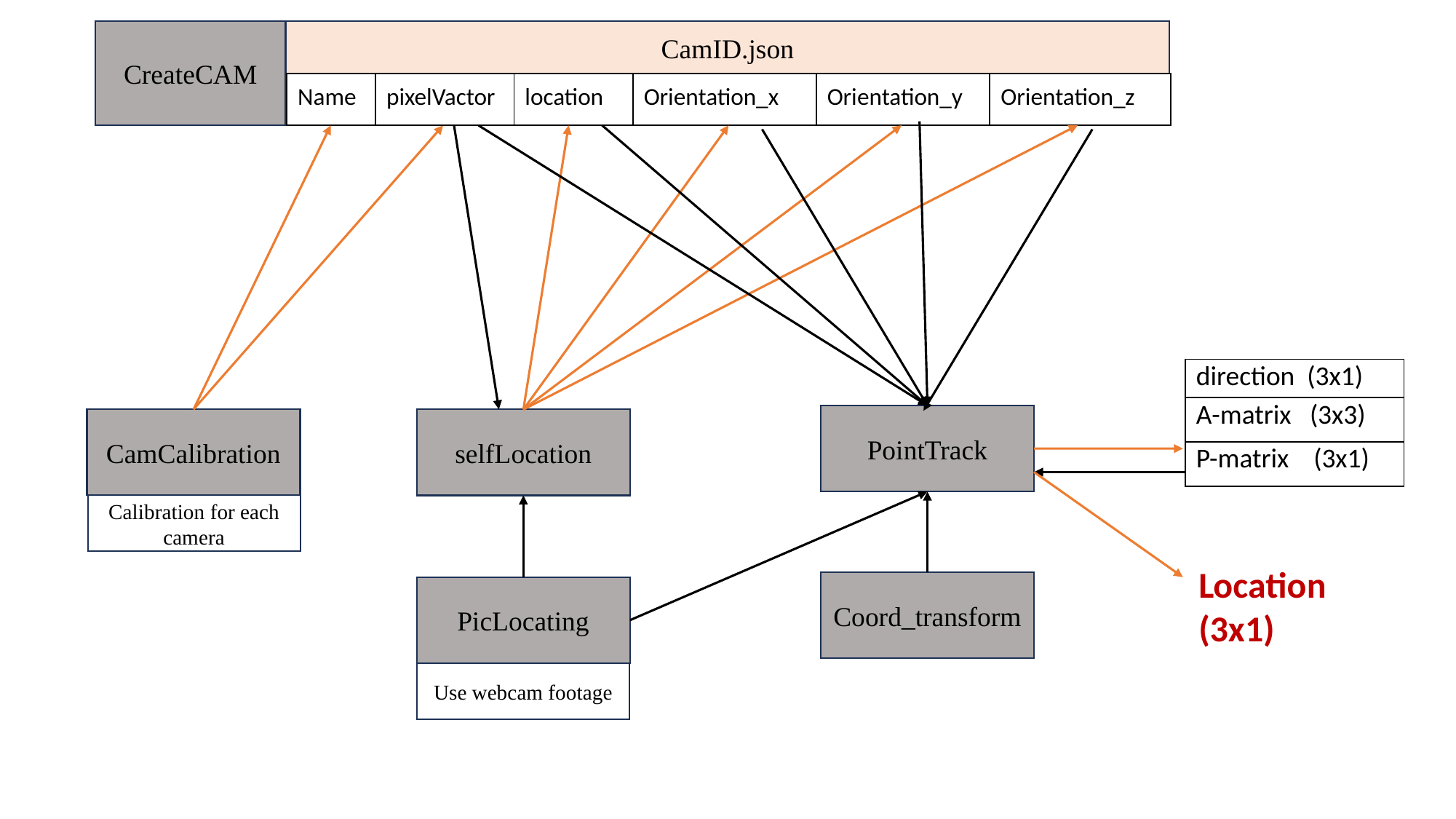

CreateCAM
CamID.json
| Name | pixelVactor | location | Orientation\_x | Orientation\_y | Orientation\_z |
| --- | --- | --- | --- | --- | --- |
| direction (3x1) |
| --- |
| A-matrix (3x3) |
| P-matrix (3x1) |
PointTrack
CamCalibration
selfLocation
Calibration for each camera
Location  (3x1)
Coord_transform
PicLocating
Use webcam footage